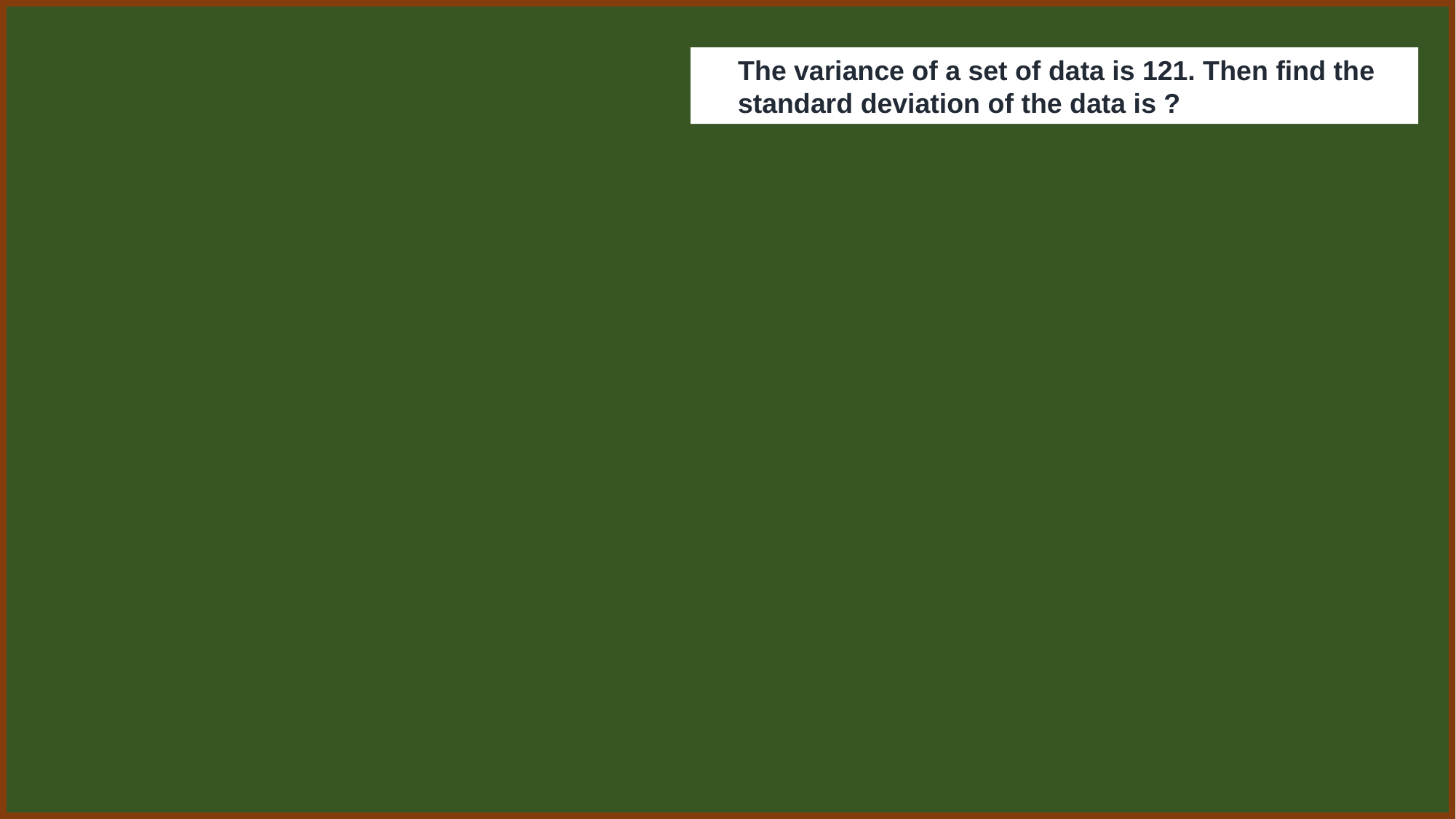

The variance of a set of data is 121. Then find the standard deviation of the data is ?